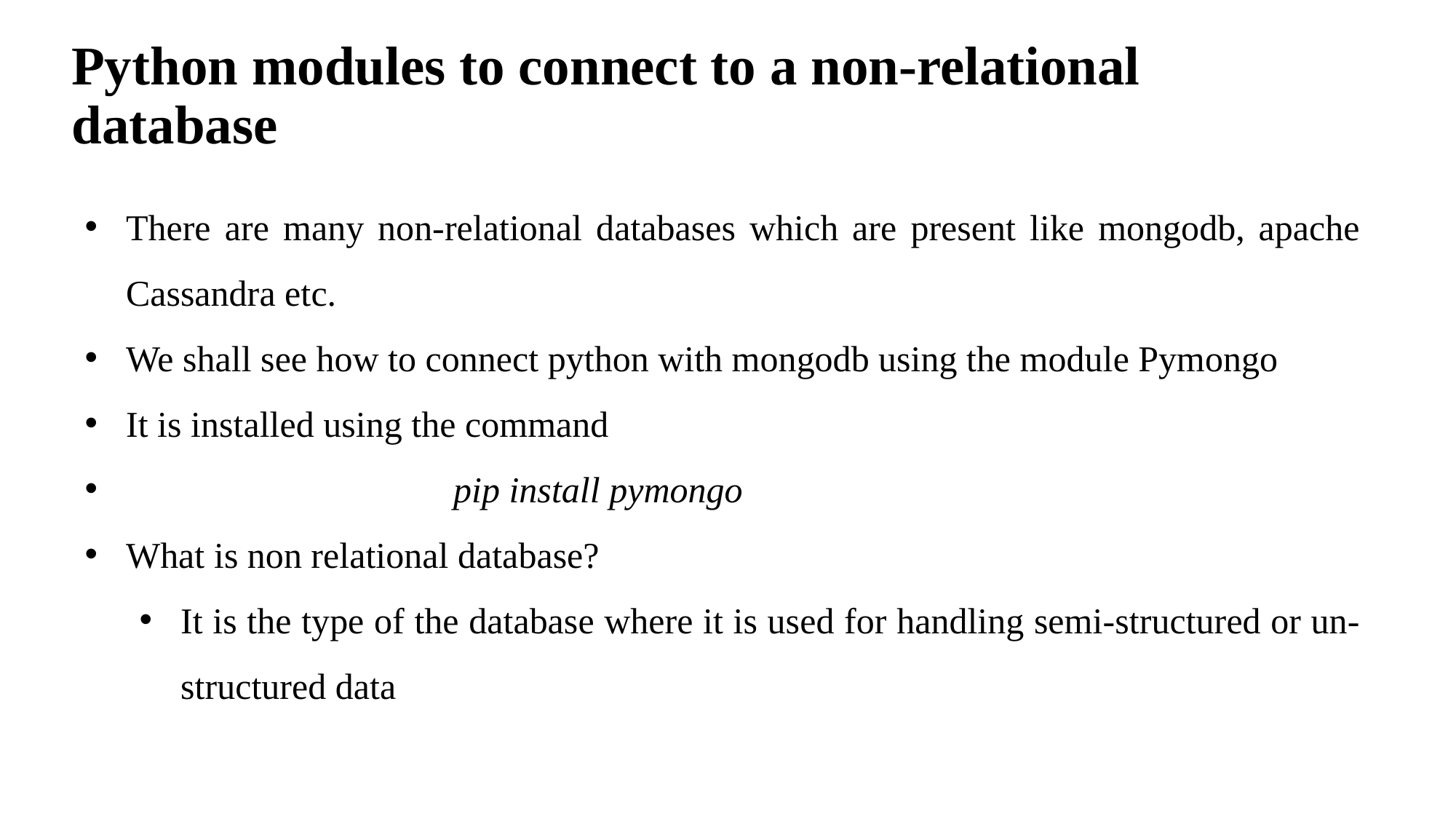

# Python modules to connect to a non-relational database
There are many non-relational databases which are present like mongodb, apache Cassandra etc.
We shall see how to connect python with mongodb using the module Pymongo
It is installed using the command
 			pip install pymongo
What is non relational database?
It is the type of the database where it is used for handling semi-structured or un-structured data